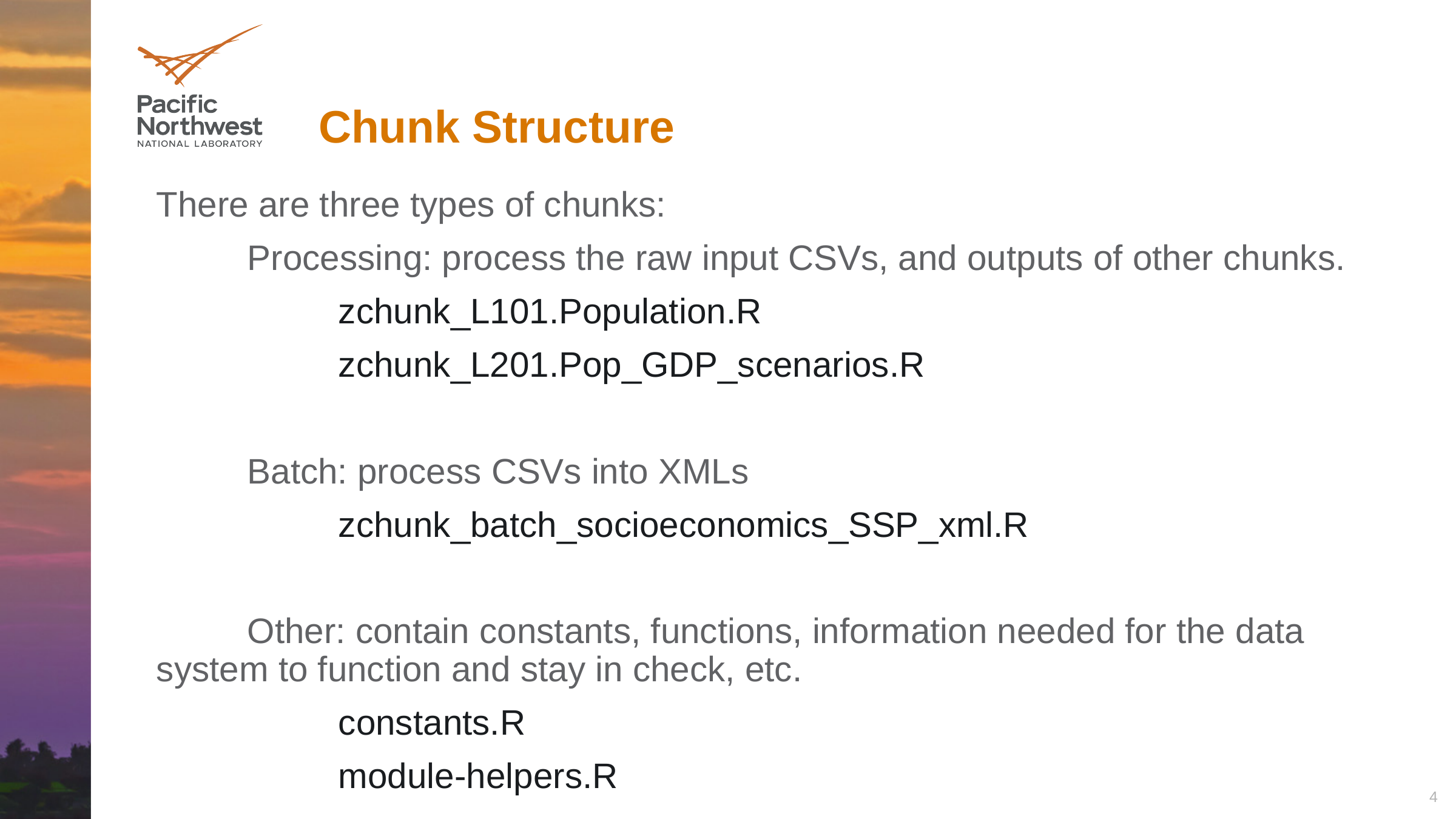

# Chunk Structure
There are three types of chunks:
	Processing: process the raw input CSVs, and outputs of other chunks.
		zchunk_L101.Population.R
		zchunk_L201.Pop_GDP_scenarios.R

	Batch: process CSVs into XMLs
		zchunk_batch_socioeconomics_SSP_xml.R

	Other: contain constants, functions, information needed for the data system to function and stay in check, etc.
		constants.R
		module-helpers.R
4